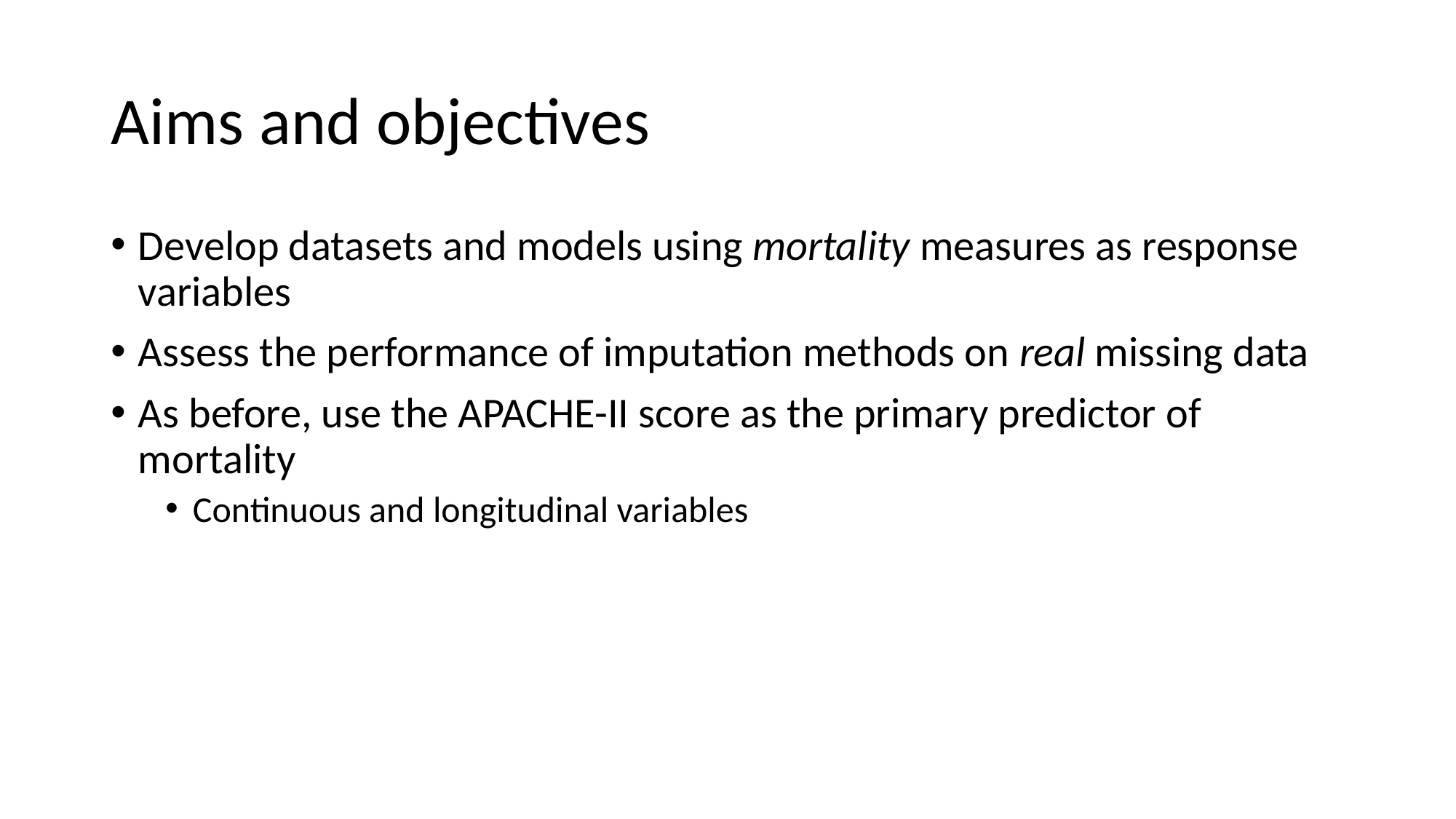

# Aims and objectives
Develop datasets and models using mortality measures as response variables
Assess the performance of imputation methods on real missing data
As before, use the APACHE-II score as the primary predictor of mortality
Continuous and longitudinal variables